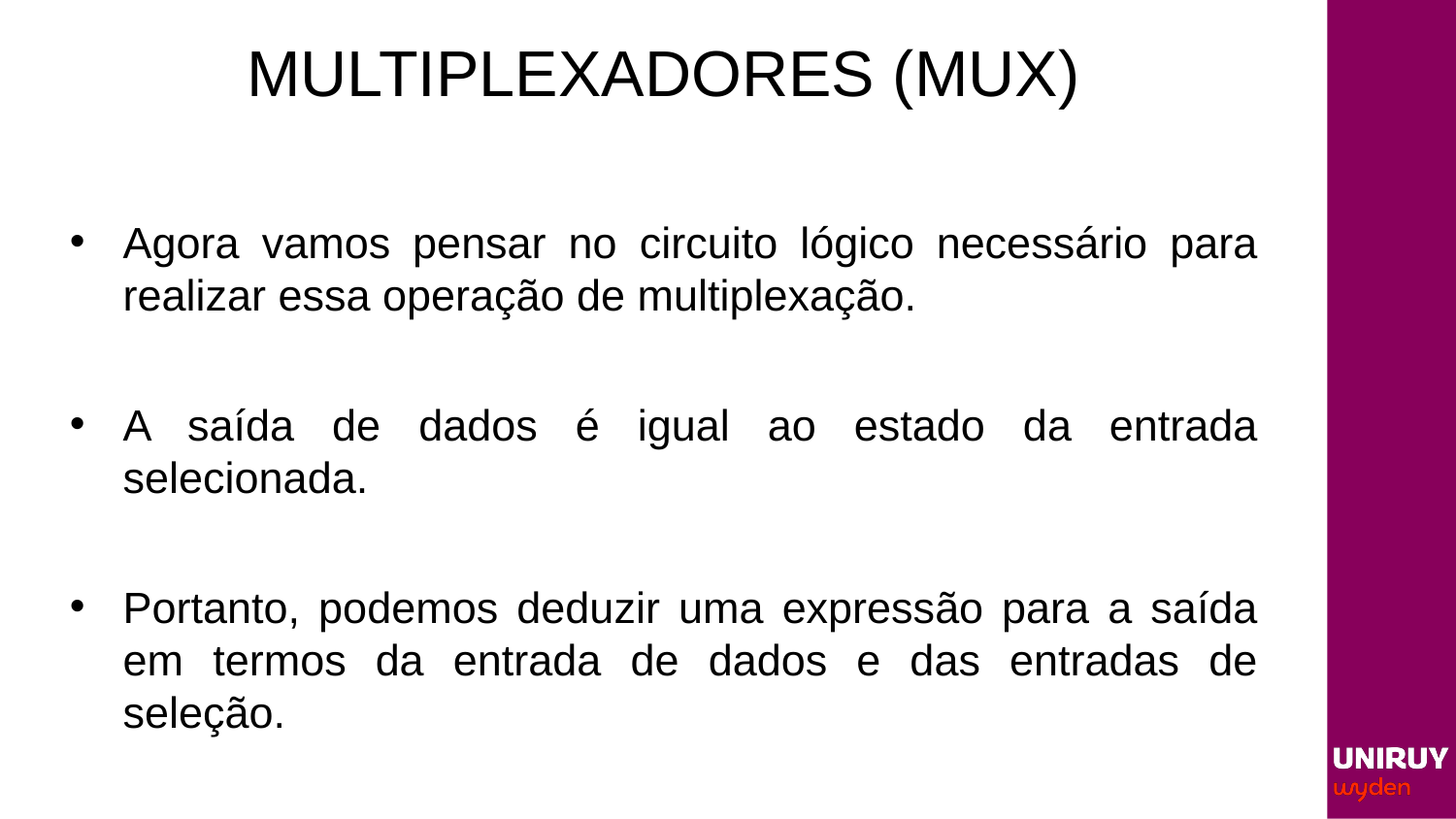

# MULTIPLEXADORES (MUX)
Agora vamos pensar no circuito lógico necessário para realizar essa operação de multiplexação.

A saída de dados é igual ao estado da entrada selecionada.

Portanto, podemos deduzir uma expressão para a saída em termos da entrada de dados e das entradas de seleção.